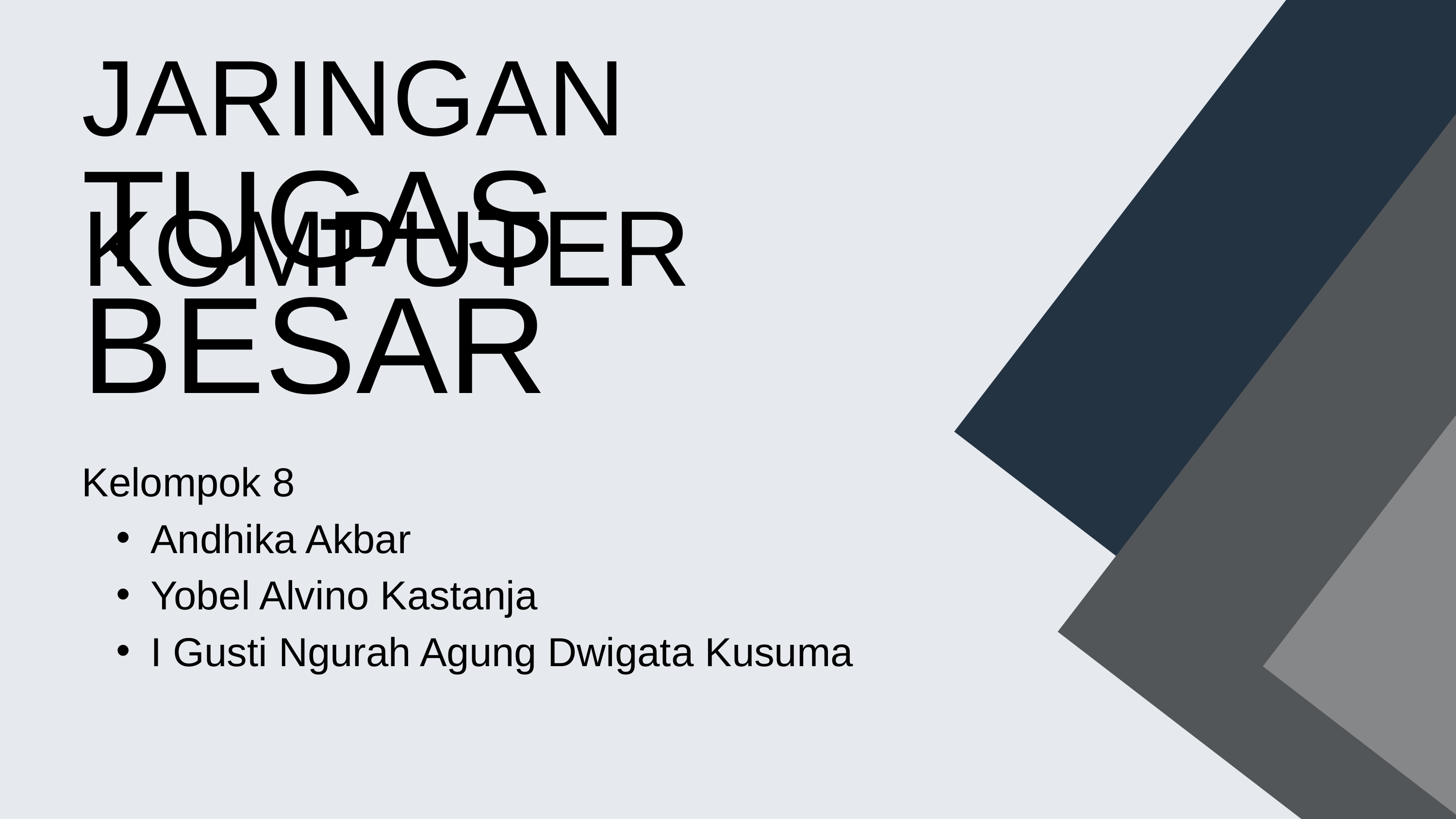

JARINGAN KOMPUTER
TUGAS
BESAR
Kelompok 8
Andhika Akbar
Yobel Alvino Kastanja
I Gusti Ngurah Agung Dwigata Kusuma